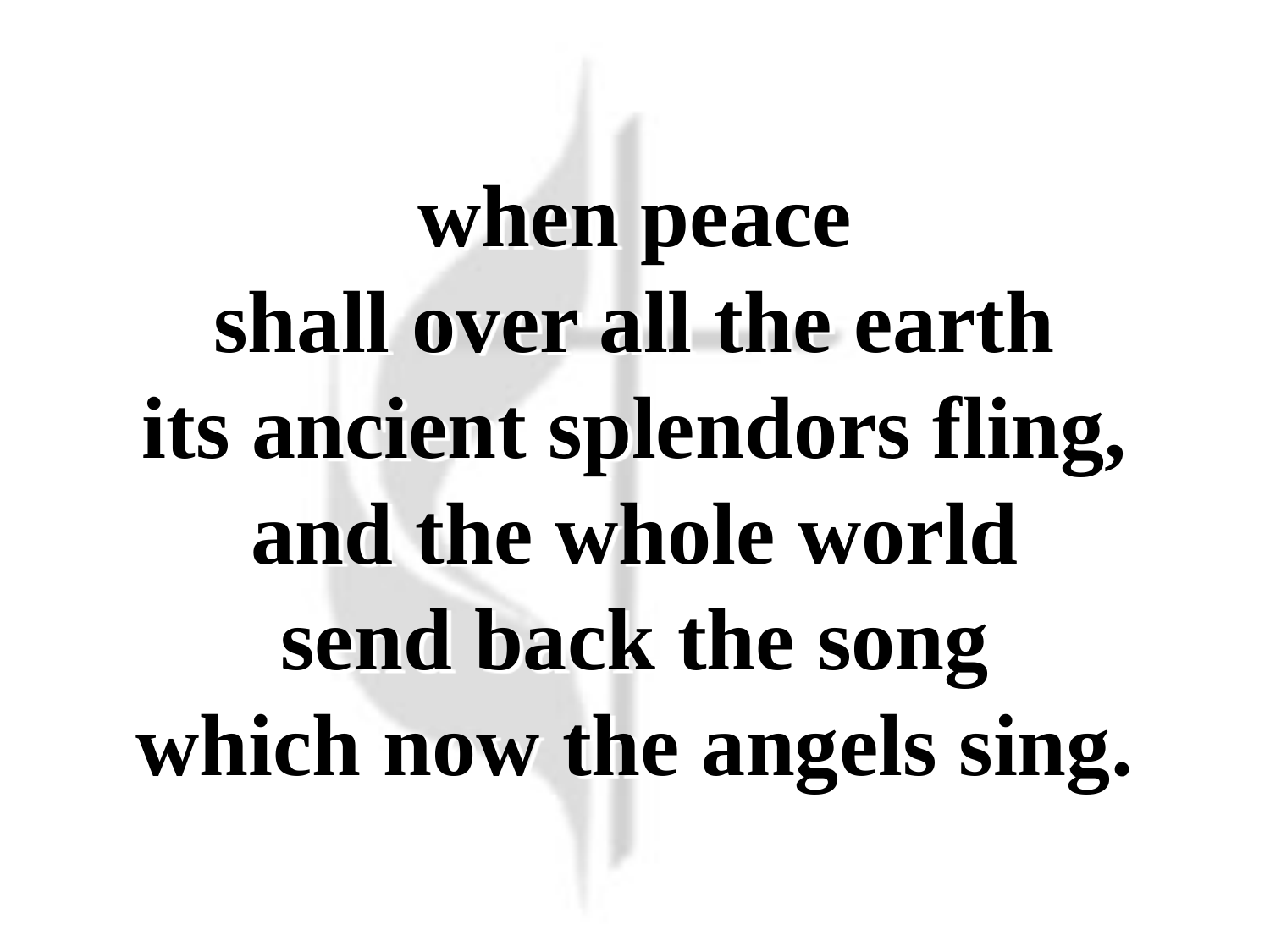

when peace
shall over all the earth
its ancient splendors fling,
and the whole world
send back the song
which now the angels sing.